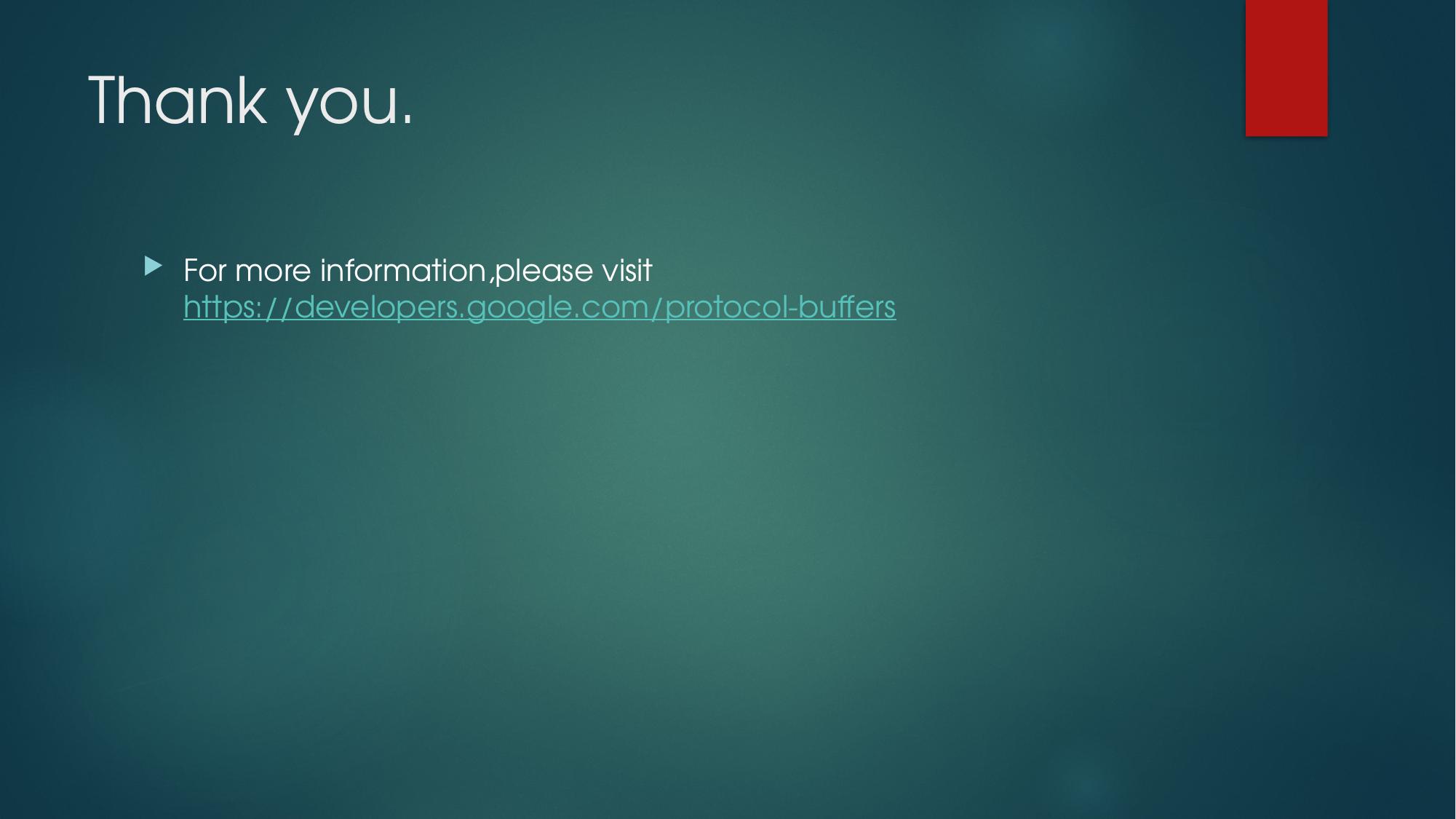

# Thank you.
For more information,please visit https://developers.google.com/protocol-buffers